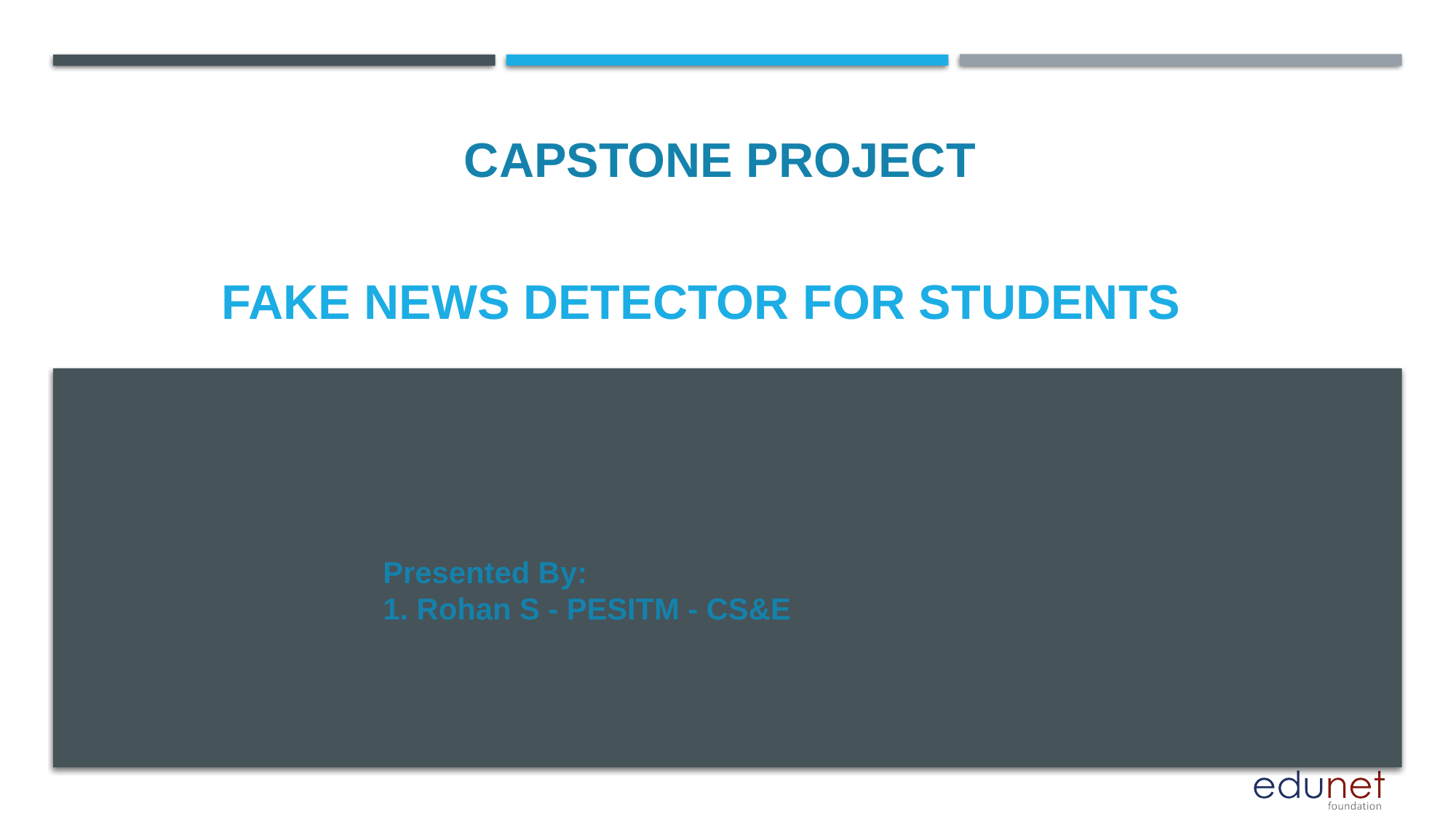

CAPSTONE PROJECT
# Fake News Detector for Students
Presented By:
1. Rohan S - PESITM - CS&E